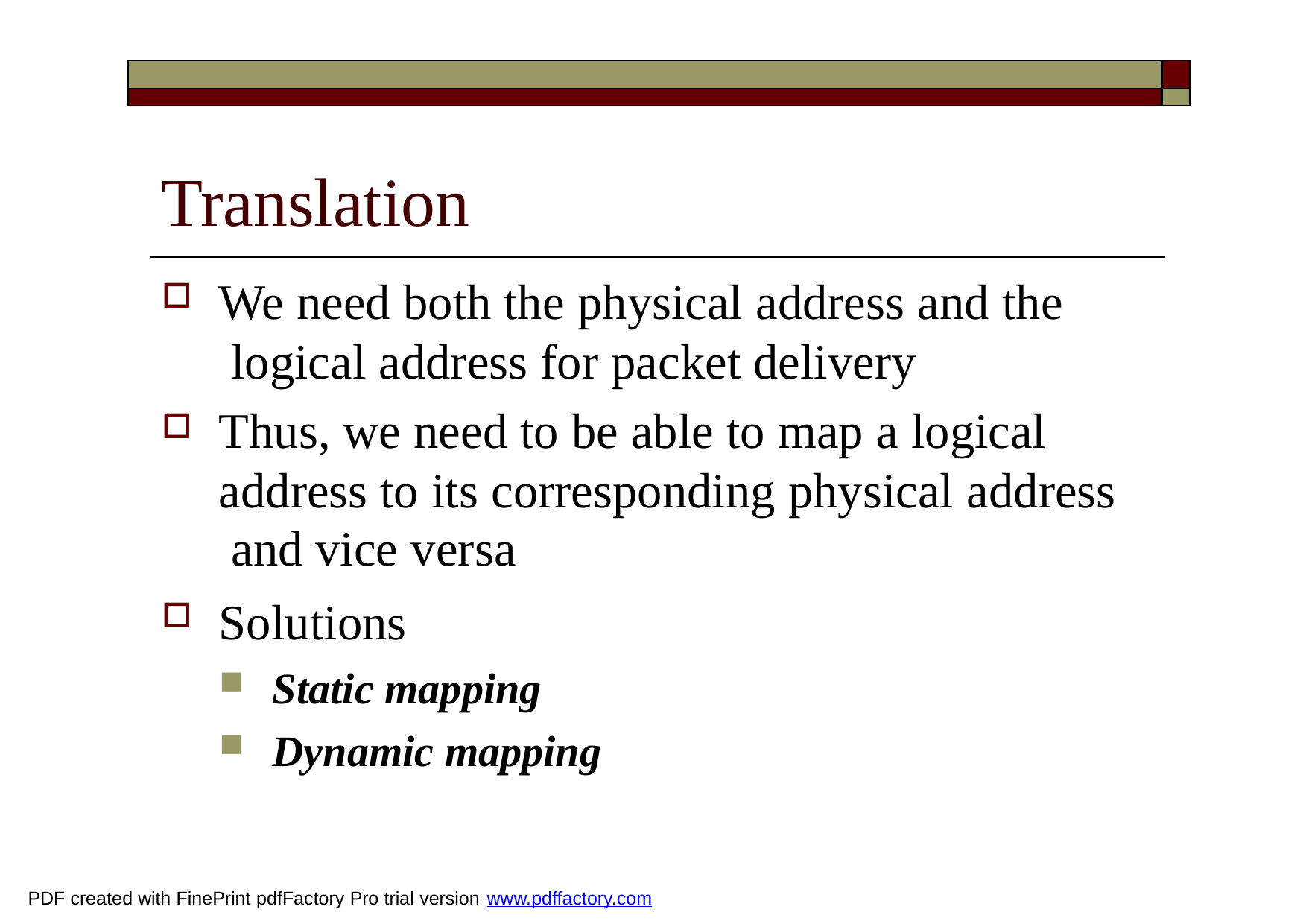

|  |  |
| --- | --- |
|  |  |
# Translation
We need both the physical address and the  logical address for packet delivery
Thus, we need to be able to map a logical  address to its corresponding physical address  and vice versa
Solutions
Static mapping
Dynamic mapping
PDF created with FinePrint pdfFactory Pro trial version www.pdffactory.com